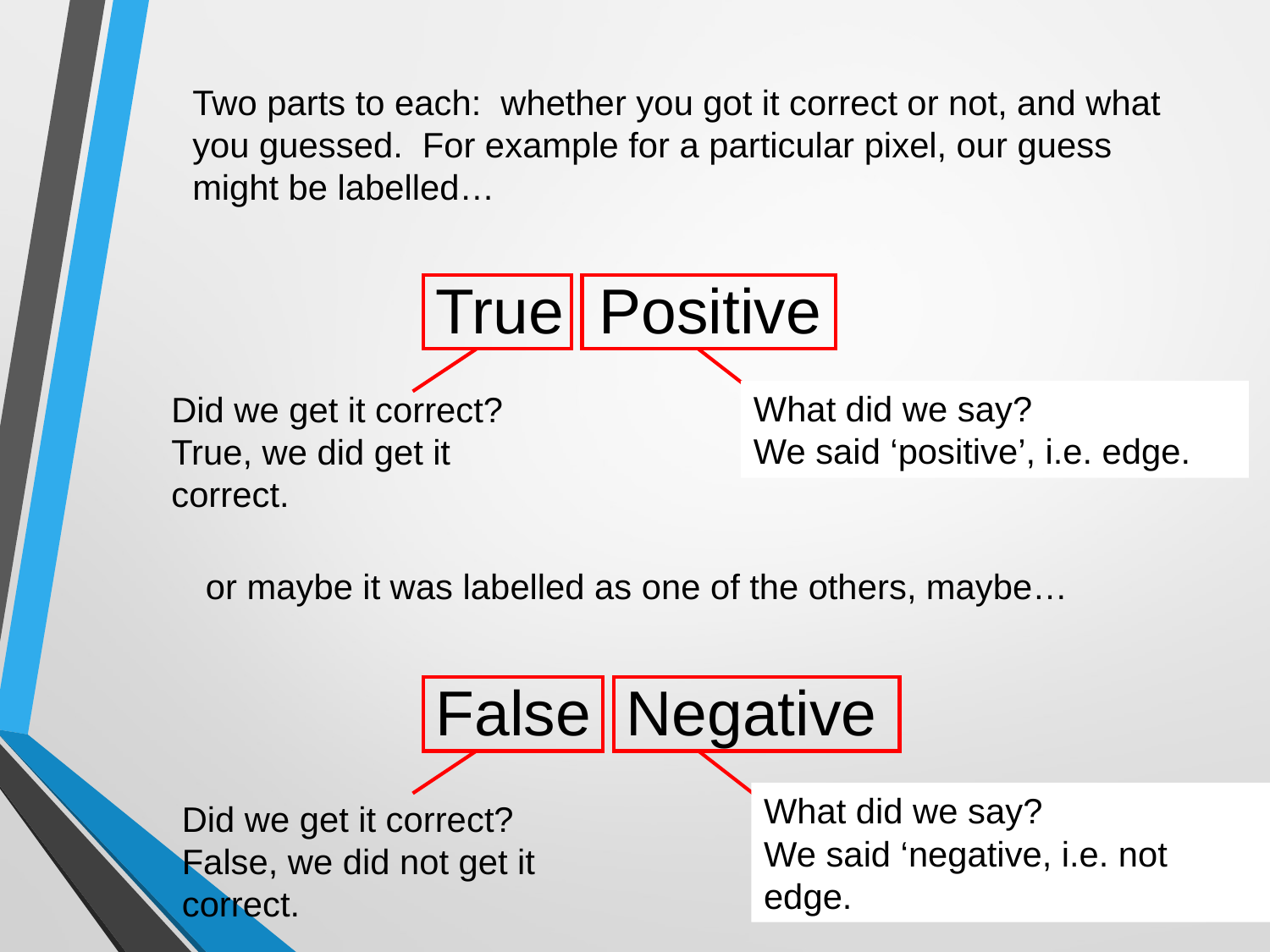

Two parts to each:  whether you got it correct or not, and what you guessed.  For example for a particular pixel, our guess might be labelled…

True  Positive

Did we get it correct? True, we did get it correct.
What did we say?                   We said ‘positive’, i.e. edge.
or maybe it was labelled as one of the others, maybe…
False  Negative

What did we say?                   We said ‘negative, i.e. not edge.
Did we get it correct?         False, we did not get it correct.